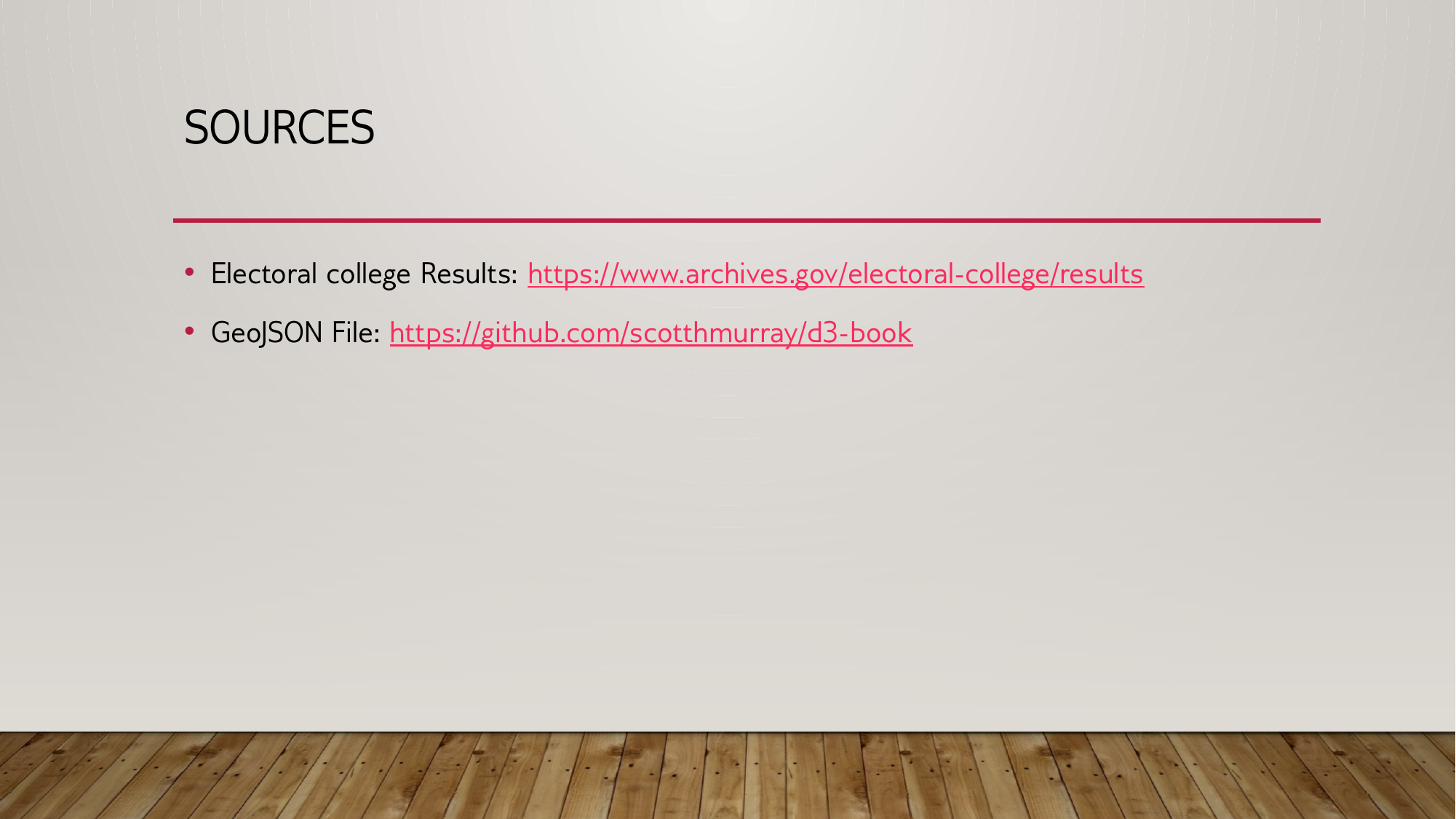

# Sources
Electoral college Results: https://www.archives.gov/electoral-college/results
GeoJSON File: https://github.com/scotthmurray/d3-book